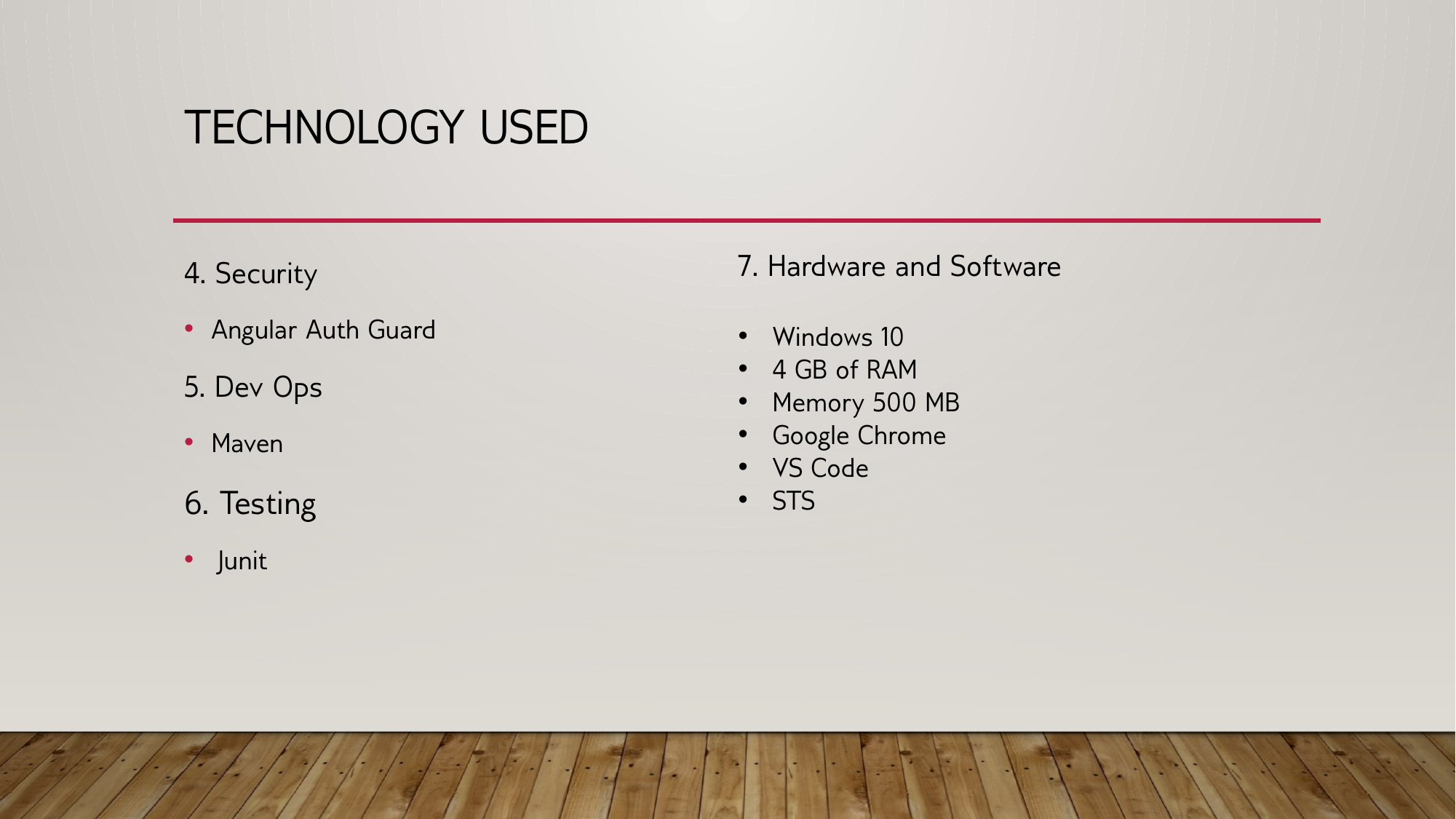

# Technology used
4. Security
Angular Auth Guard
5. Dev Ops
Maven
6. Testing
Junit

7. Hardware and Software

Windows 10
4 GB of RAM
Memory 500 MB
Google Chrome
VS Code
STS